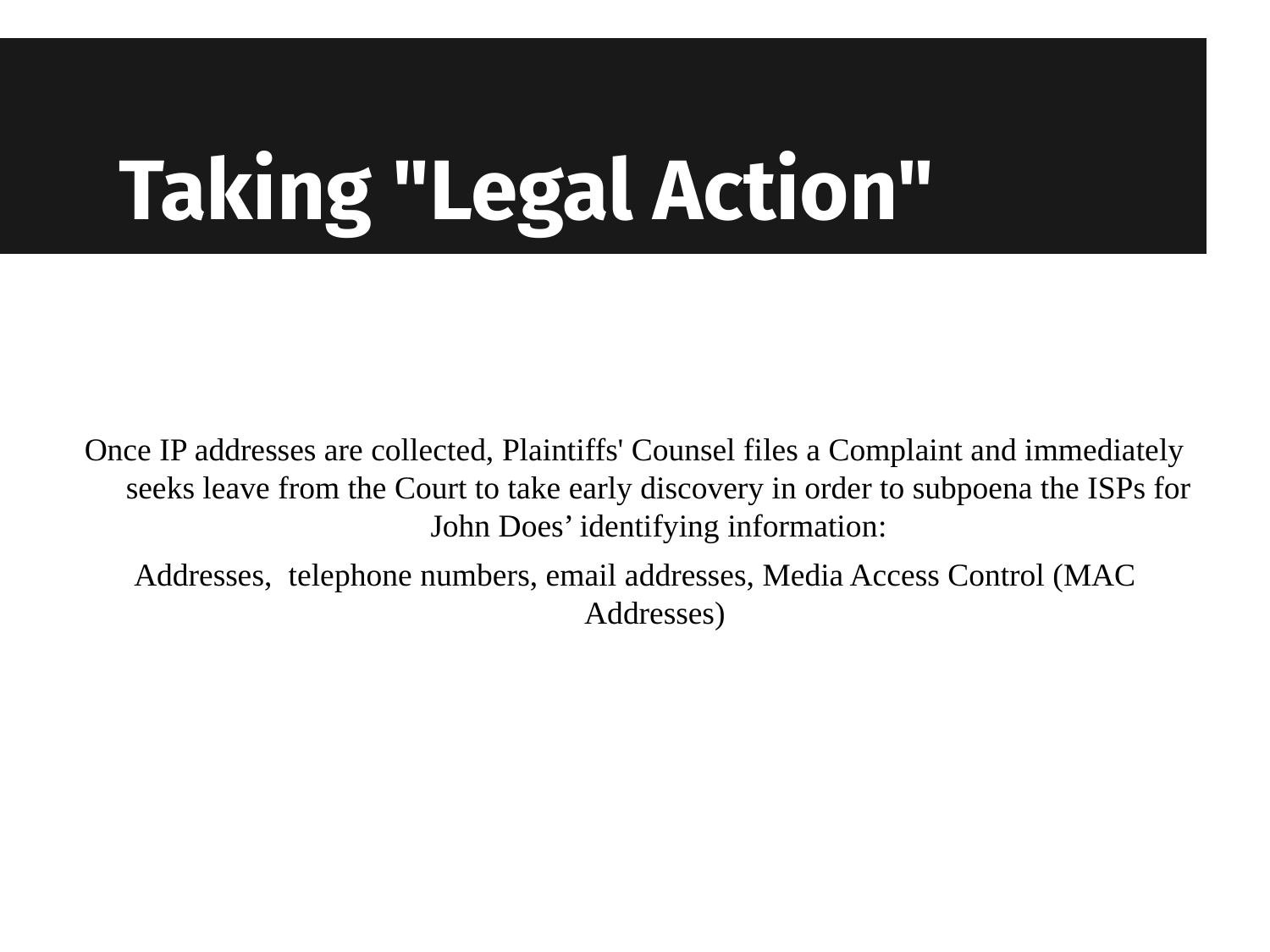

# Taking "Legal Action"

Once IP addresses are collected, Plaintiffs' Counsel files a Complaint and immediately seeks leave from the Court to take early discovery in order to subpoena the ISPs for John Does’ identifying information:
Addresses,  telephone numbers, email addresses, Media Access Control (MAC Addresses)